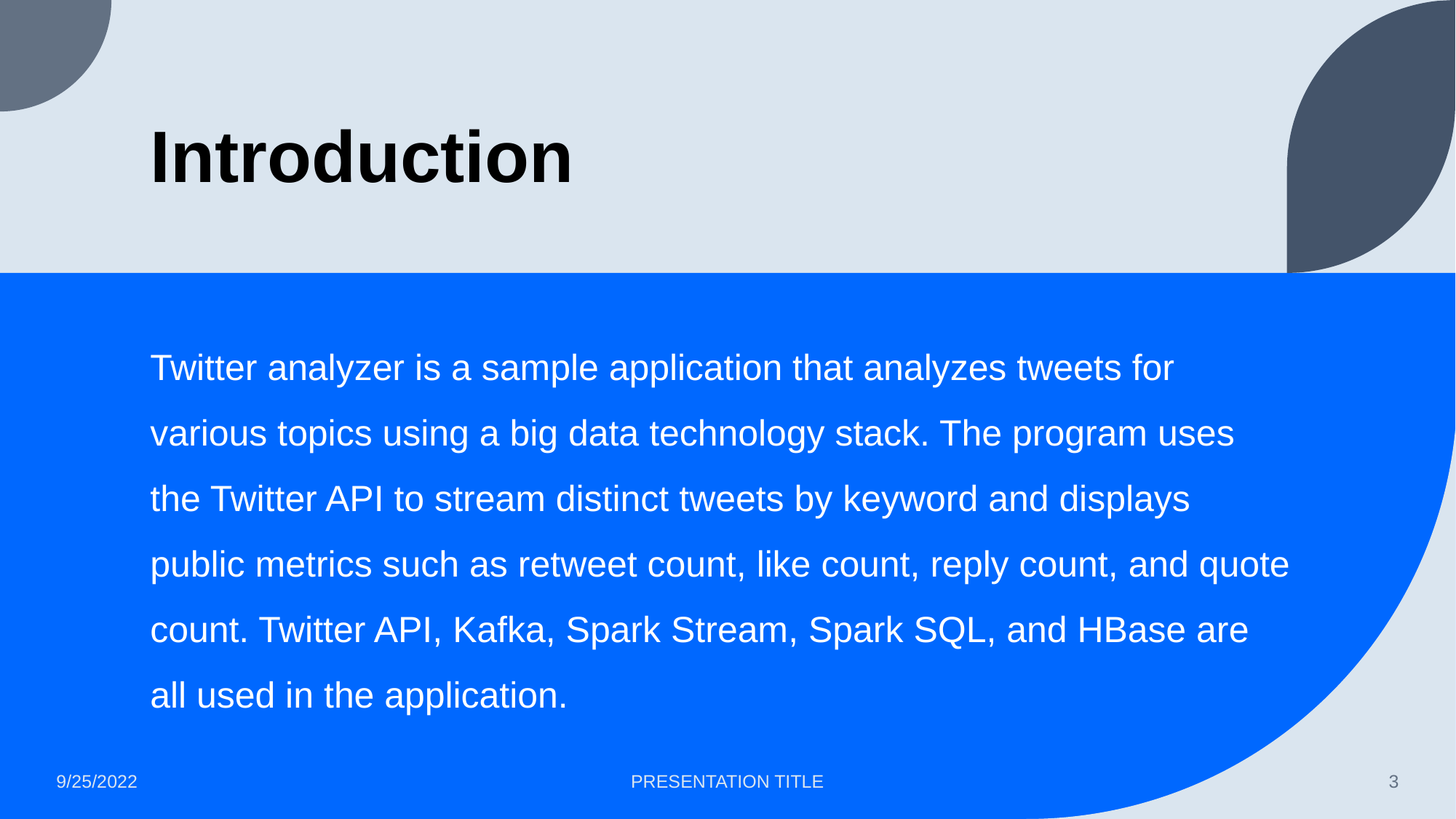

# Introduction
Twitter analyzer is a sample application that analyzes tweets for various topics using a big data technology stack. The program uses the Twitter API to stream distinct tweets by keyword and displays public metrics such as retweet count, like count, reply count, and quote count. Twitter API, Kafka, Spark Stream, Spark SQL, and HBase are all used in the application.
9/25/2022
PRESENTATION TITLE
3